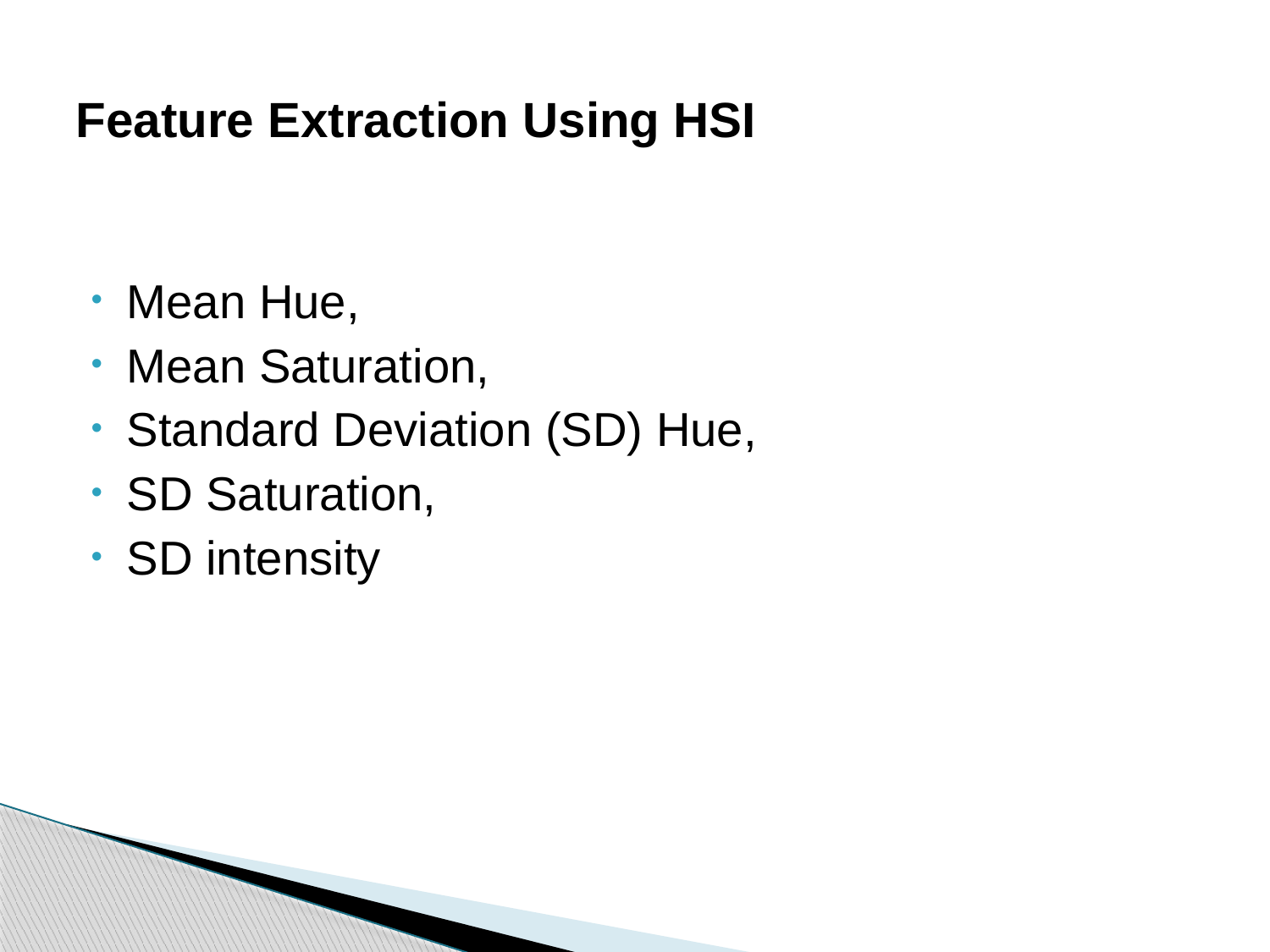

# Feature Extraction Using HSI
Mean Hue,
Mean Saturation,
Standard Deviation (SD) Hue,
SD Saturation,
SD intensity